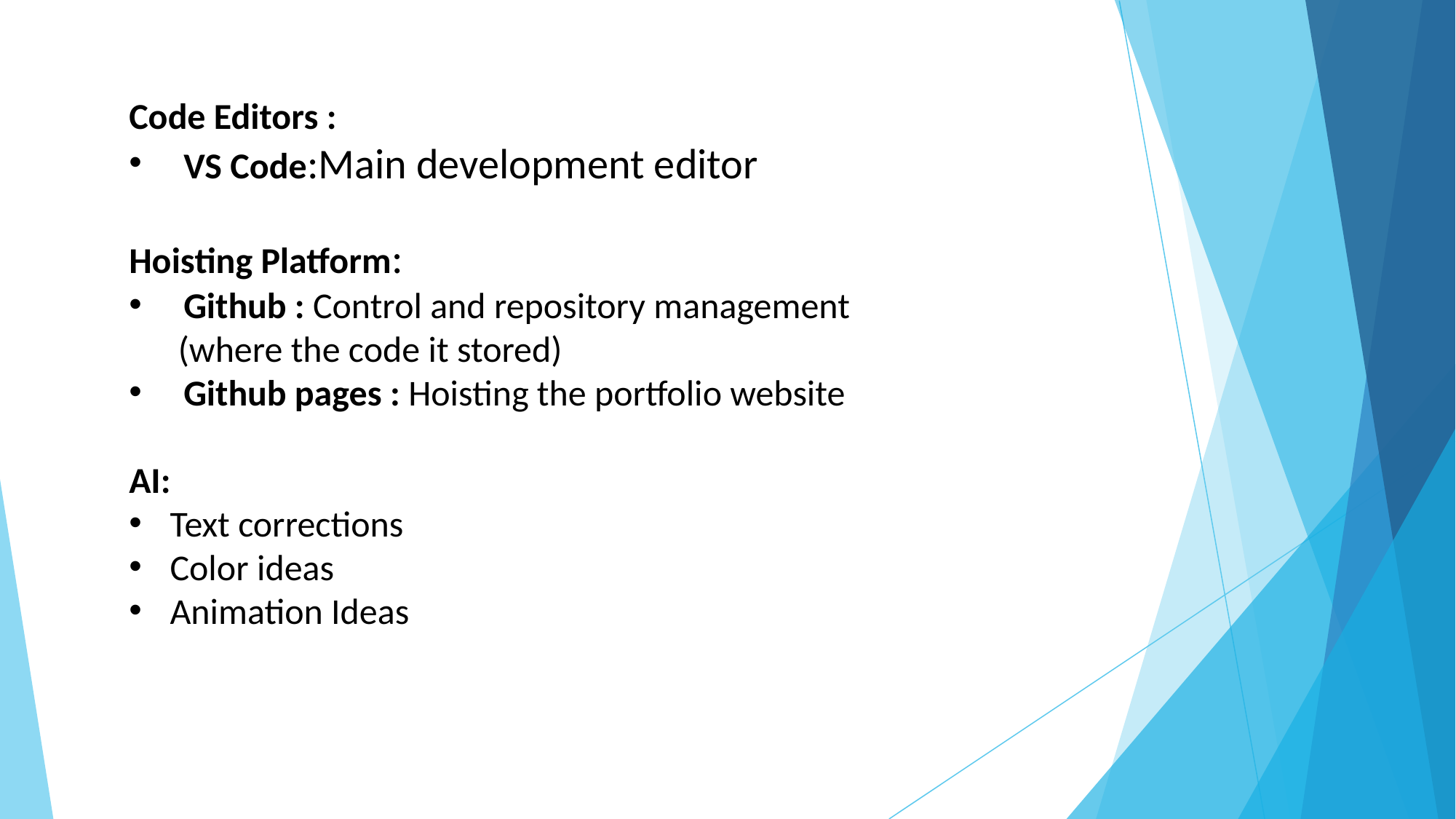

Code Editors :
VS Code:Main development editor

Hoisting Platform:
Github : Control and repository management
      (where the code it stored)
Github pages : Hoisting the portfolio website

AI:
Text corrections
Color ideas
Animation Ideas